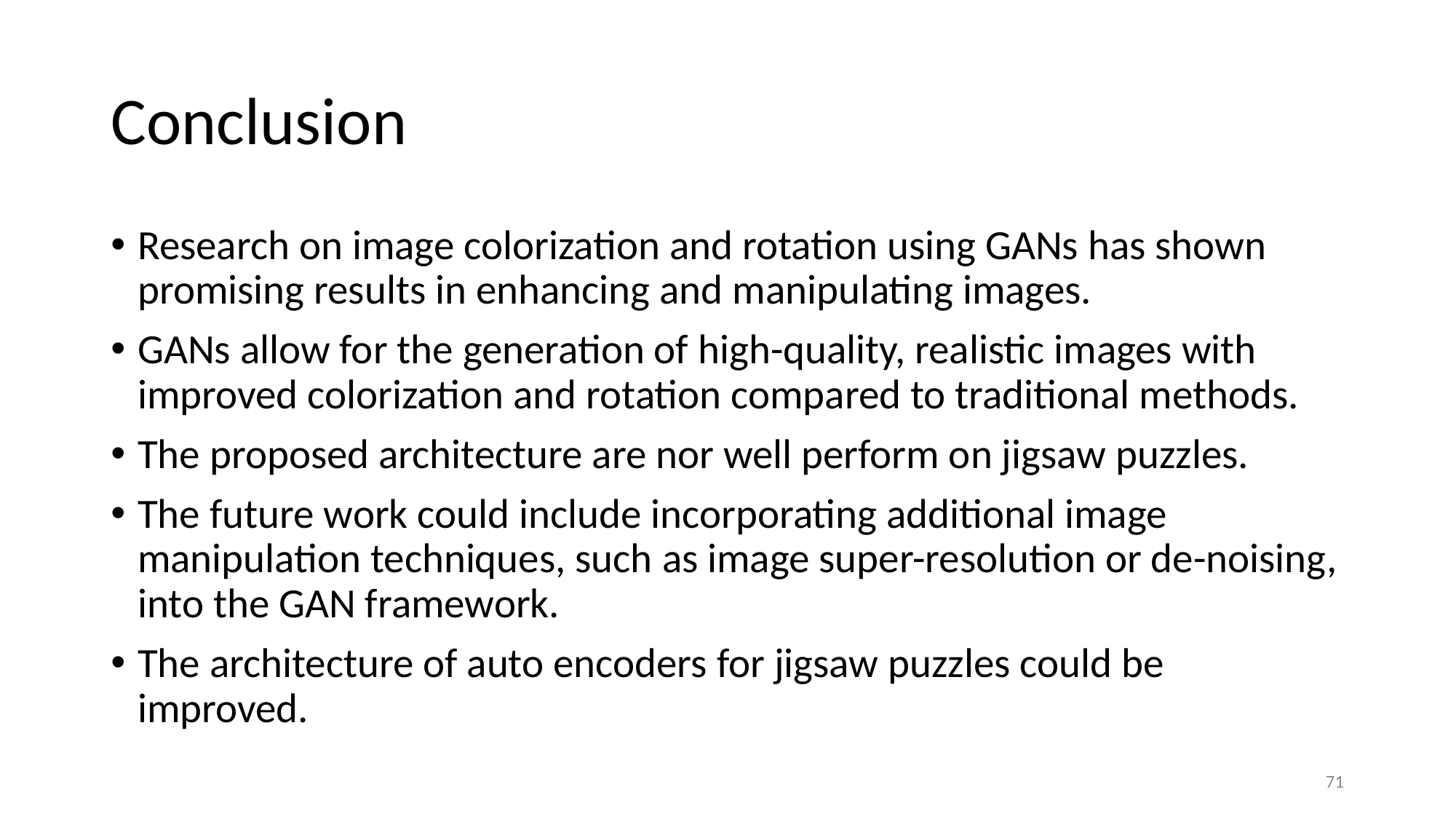

# Conclusion
Research on image colorization and rotation using GANs has shown promising results in enhancing and manipulating images.
GANs allow for the generation of high-quality, realistic images with improved colorization and rotation compared to traditional methods.
The proposed architecture are nor well perform on jigsaw puzzles.
The future work could include incorporating additional image manipulation techniques, such as image super-resolution or de-noising, into the GAN framework.
The architecture of auto encoders for jigsaw puzzles could be improved.
71